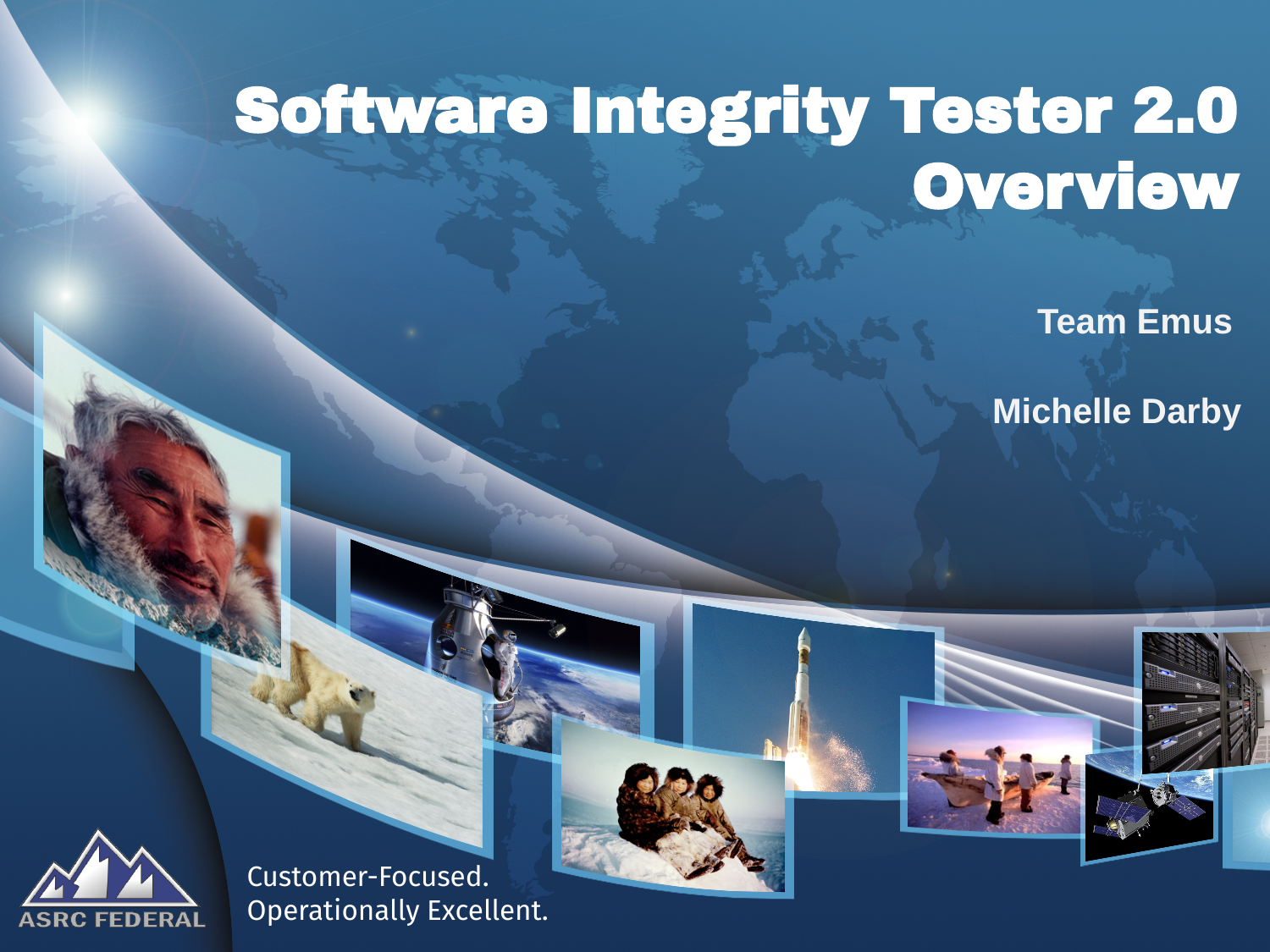

# Software Integrity Tester 2.0 Overview
Team Emus
Michelle Darby